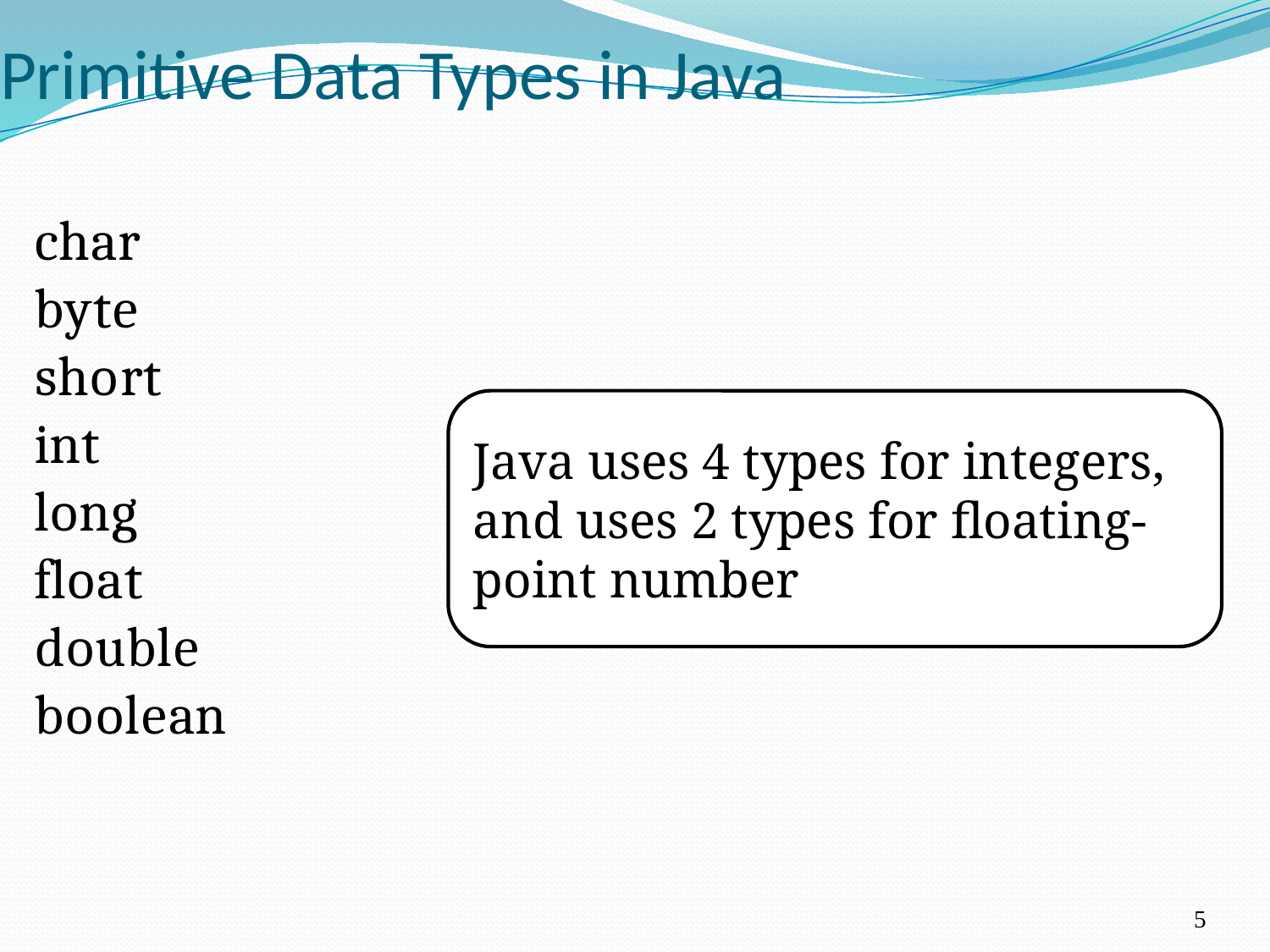

Primitive Data Types in Java

char
byte
short
int
long
float
double
boolean

Java uses 4 types for integers, and uses 2 types for floating-point number
5